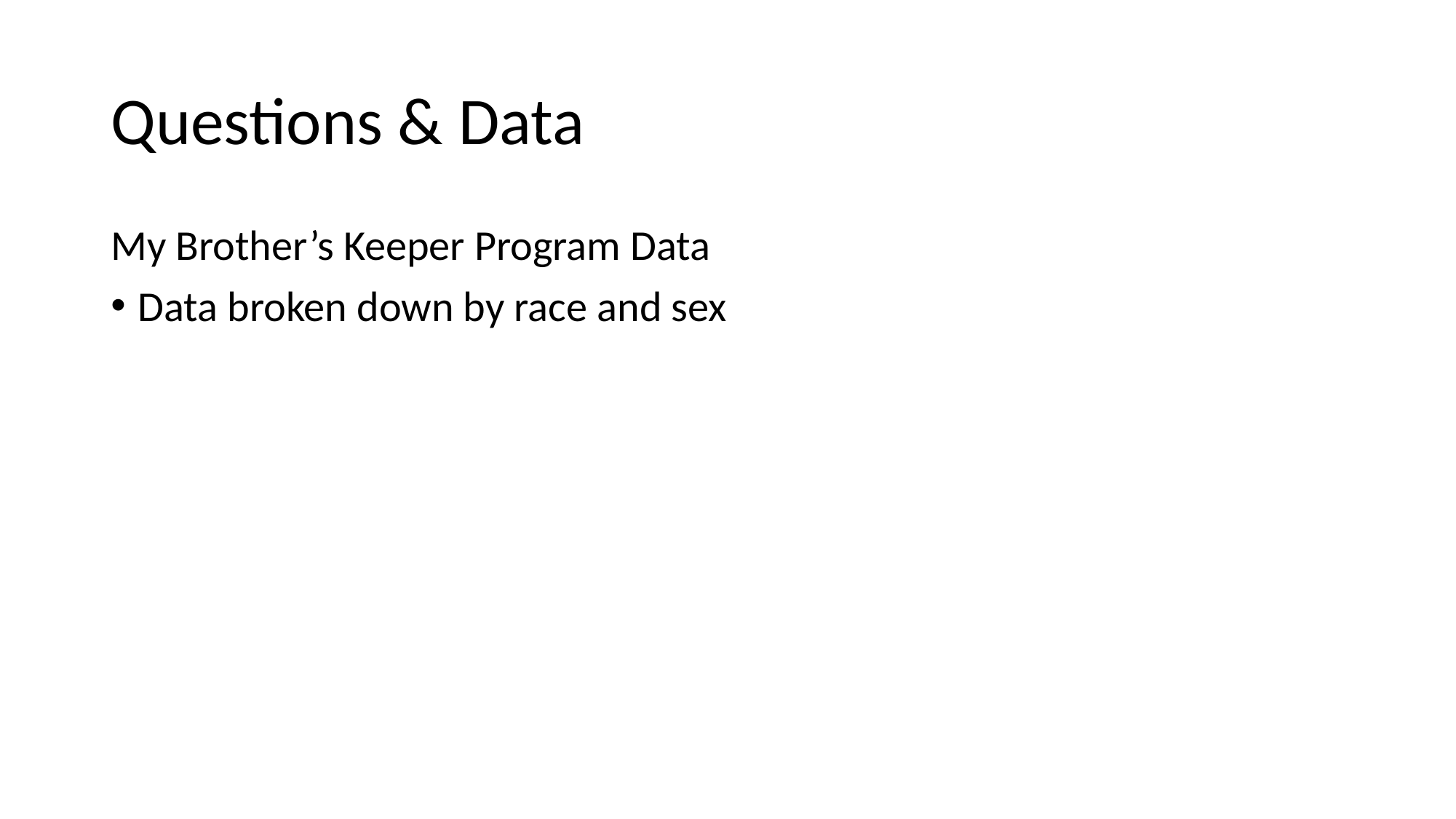

# Questions & Data
My Brother’s Keeper Program Data
Data broken down by race and sex